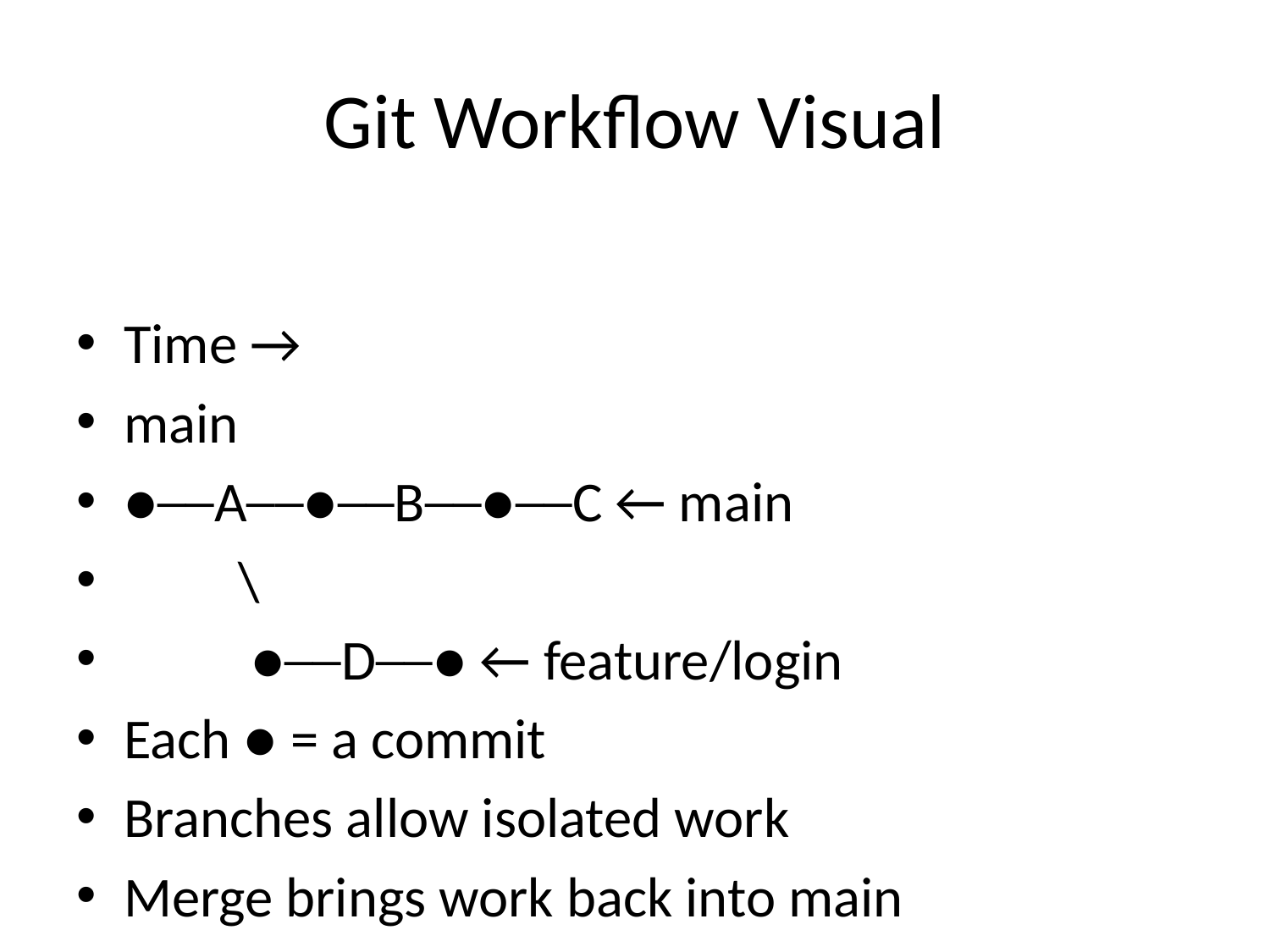

# Git Workflow Visual

Time →
main
●──A──●──B──●──C ← main
         \
          ●──D──● ← feature/login
Each ● = a commit
Branches allow isolated work
Merge brings work back into main